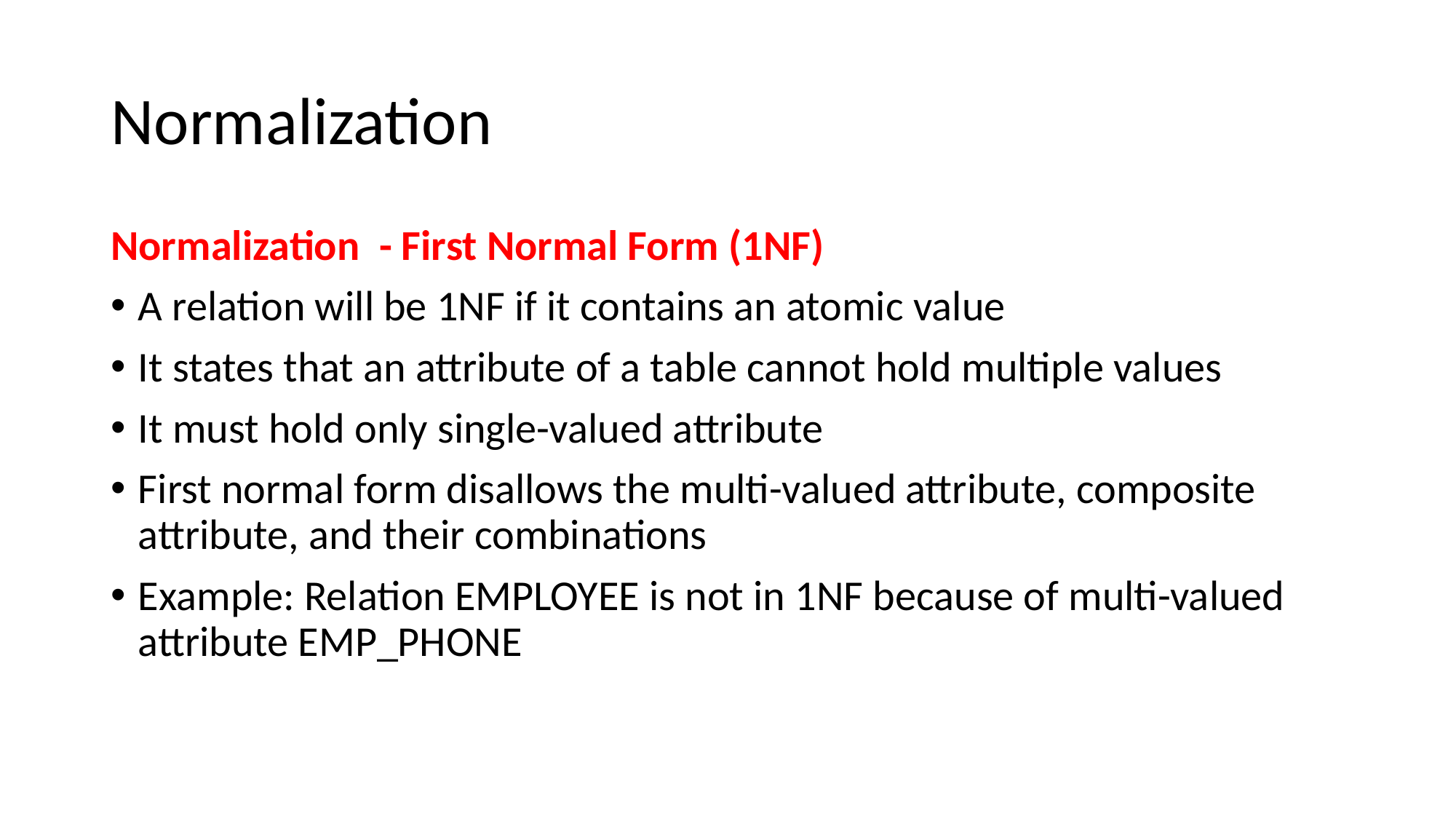

# Normalization
Normalization  - First Normal Form (1NF)
A relation will be 1NF if it contains an atomic value
It states that an attribute of a table cannot hold multiple values
It must hold only single-valued attribute
First normal form disallows the multi-valued attribute, composite attribute, and their combinations
Example: Relation EMPLOYEE is not in 1NF because of multi-valued attribute EMP_PHONE